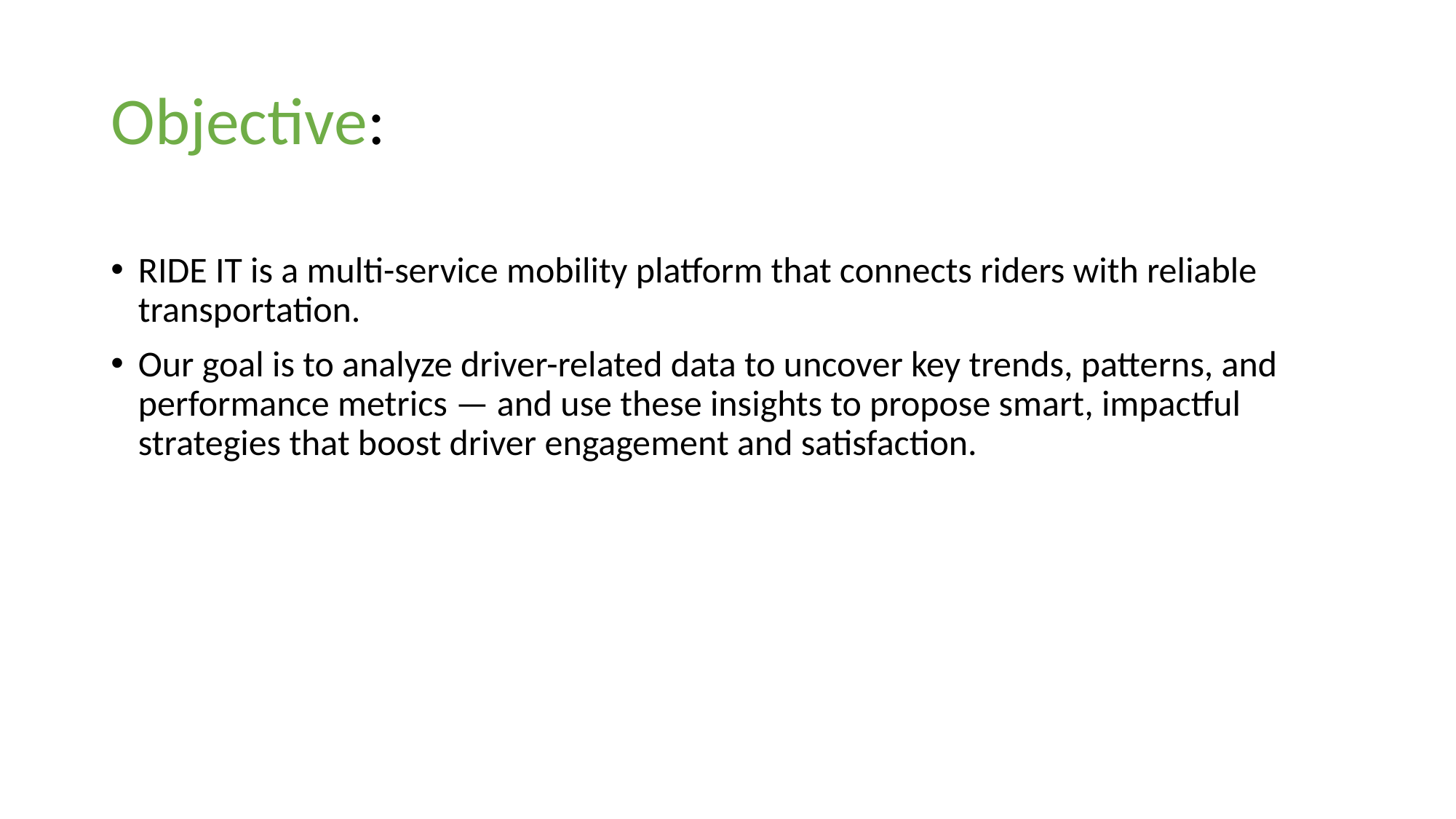

# Objective:
RIDE IT is a multi-service mobility platform that connects riders with reliable transportation.
Our goal is to analyze driver-related data to uncover key trends, patterns, and performance metrics — and use these insights to propose smart, impactful strategies that boost driver engagement and satisfaction.